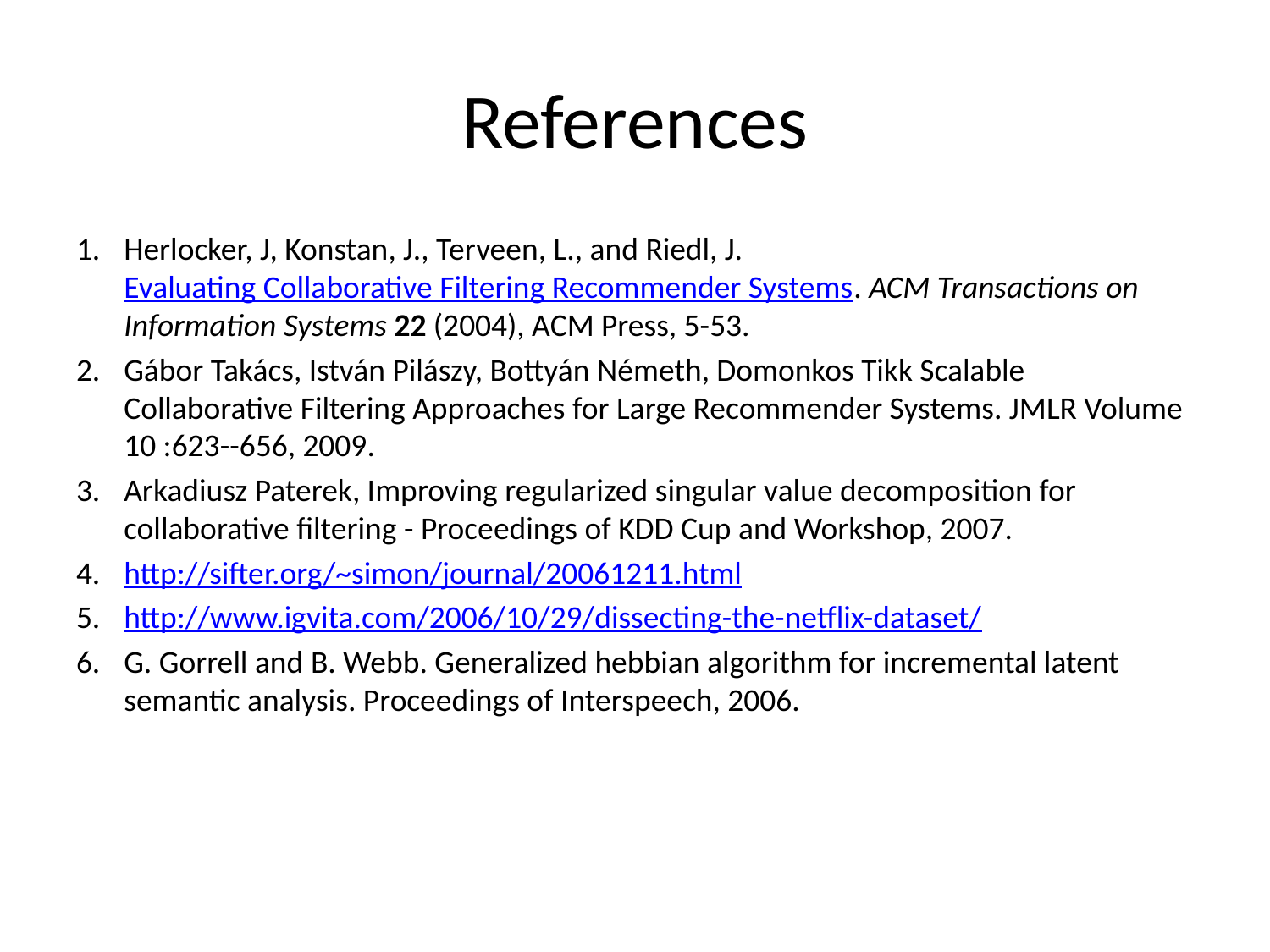

# References
Herlocker, J, Konstan, J., Terveen, L., and Riedl, J. Evaluating Collaborative Filtering Recommender Systems. ACM Transactions on Information Systems 22 (2004), ACM Press, 5-53.
Gábor Takács, István Pilászy, Bottyán Németh, Domonkos Tikk Scalable Collaborative Filtering Approaches for Large Recommender Systems. JMLR Volume 10 :623--656, 2009.
Arkadiusz Paterek, Improving regularized singular value decomposition for collaborative filtering - Proceedings of KDD Cup and Workshop, 2007.
http://sifter.org/~simon/journal/20061211.html
http://www.igvita.com/2006/10/29/dissecting-the-netflix-dataset/
G. Gorrell and B. Webb. Generalized hebbian algorithm for incremental latent semantic analysis. Proceedings of Interspeech, 2006.